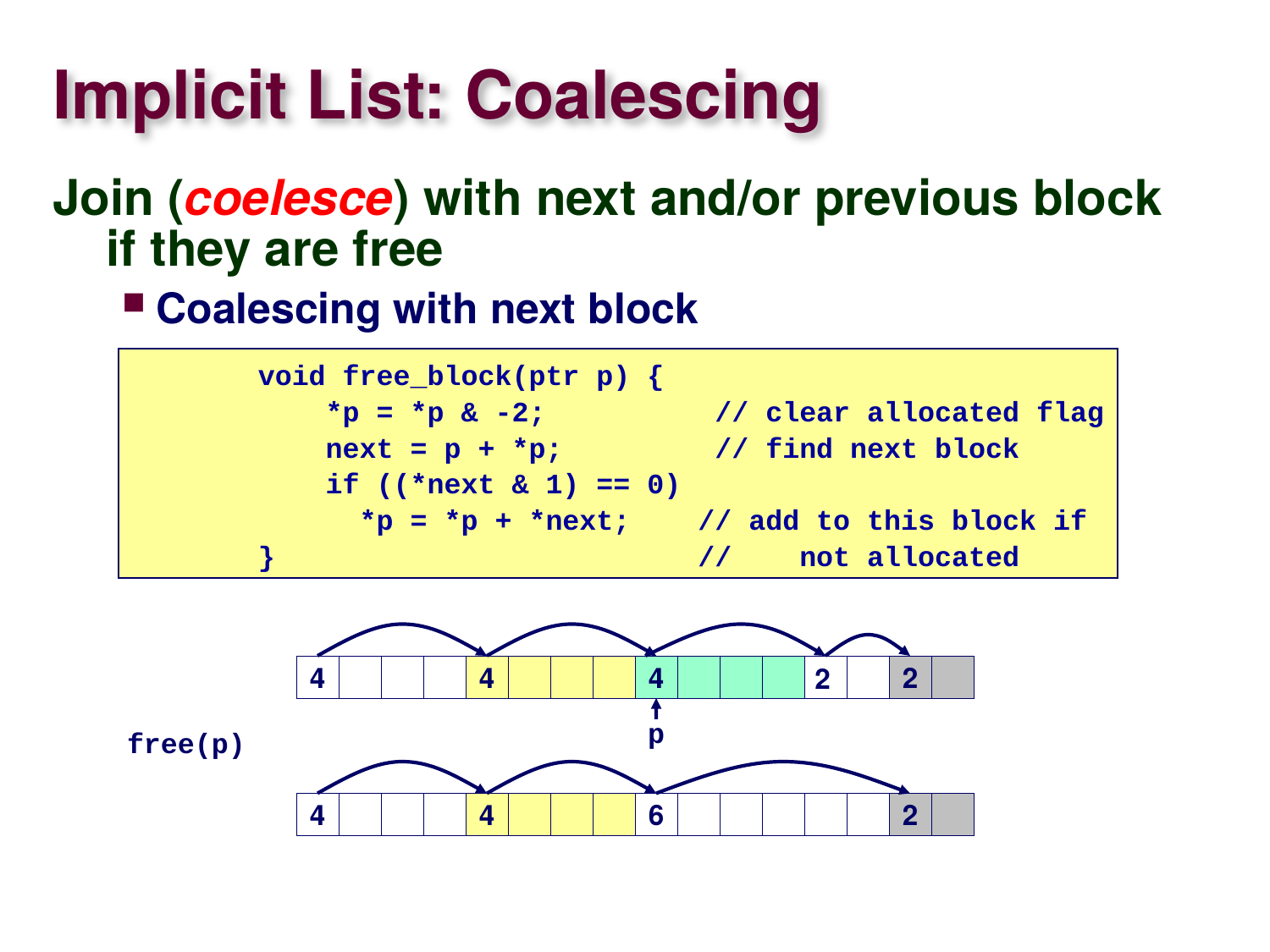

# Implicit List: Coalescing
Join (coelesce) with next and/or previous block if they are free
Coalescing with next block

But how do we coalesce with previous block?
void free_block(ptr p) {
    *p = *p & -2;          // clear allocated flag
    next = p + *p;         // find next block
    if ((*next & 1) == 0)
      *p = *p + *next;    // add to this block if
}                         //    not allocated

4

2
4

4

2

p
free(p)

4

4

6

2